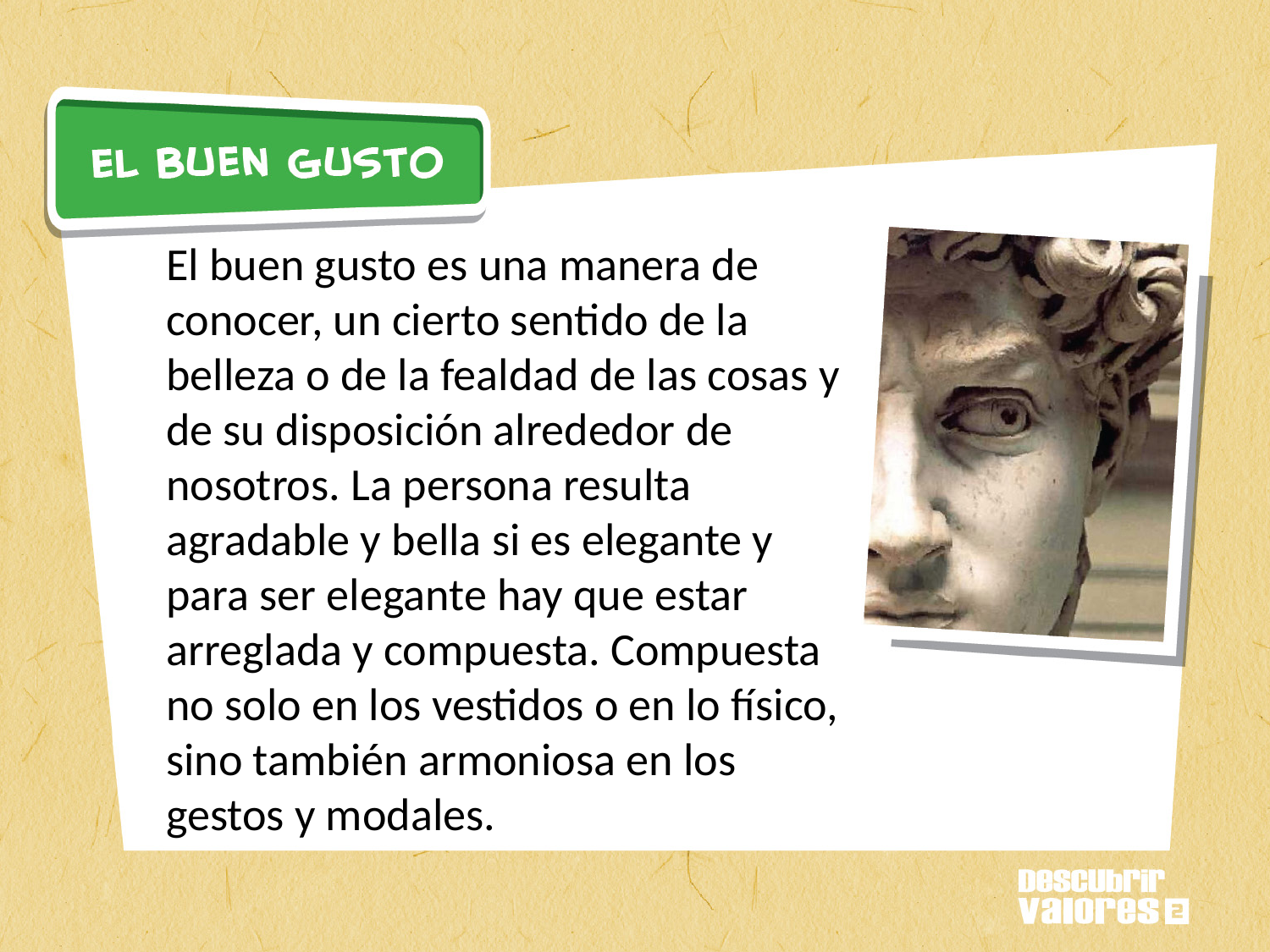

El buen gusto es una manera de conocer, un cierto sentido de la belleza o de la fealdad de las cosas y de su disposición alrededor de nosotros. La persona resulta agradable y bella si es elegante y para ser elegante hay que estar arreglada y compuesta. Compuesta no solo en los vestidos o en lo físico, sino también armoniosa en los gestos y modales.